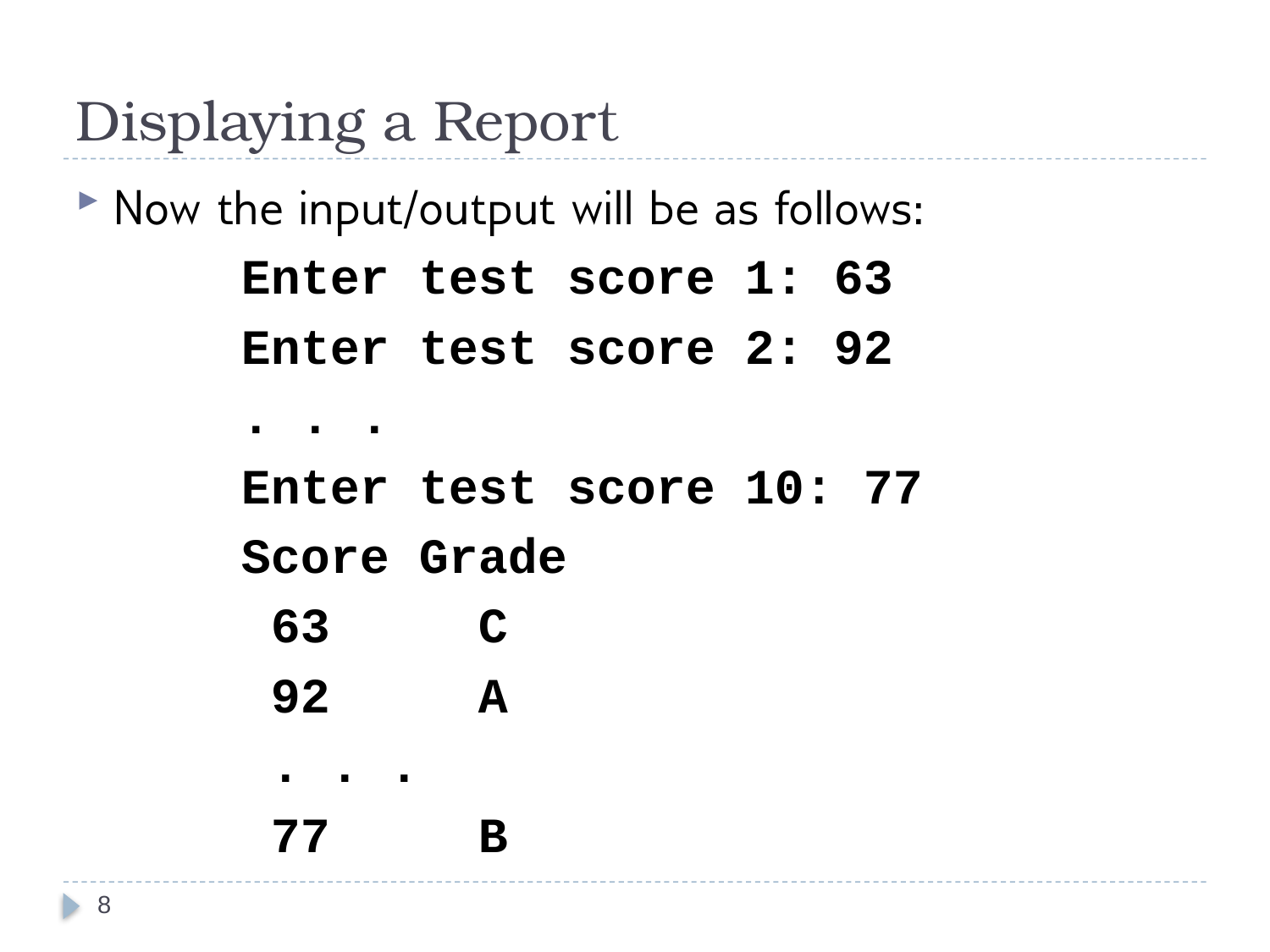

# Displaying a Report
Now the input/output will be as follows:
		Enter test score 1: 63
		Enter test score 2: 92
		. . .
		Enter test score 10: 77
		Score Grade
		 63     C
		 92     A
		 . . .
		 77     B

8